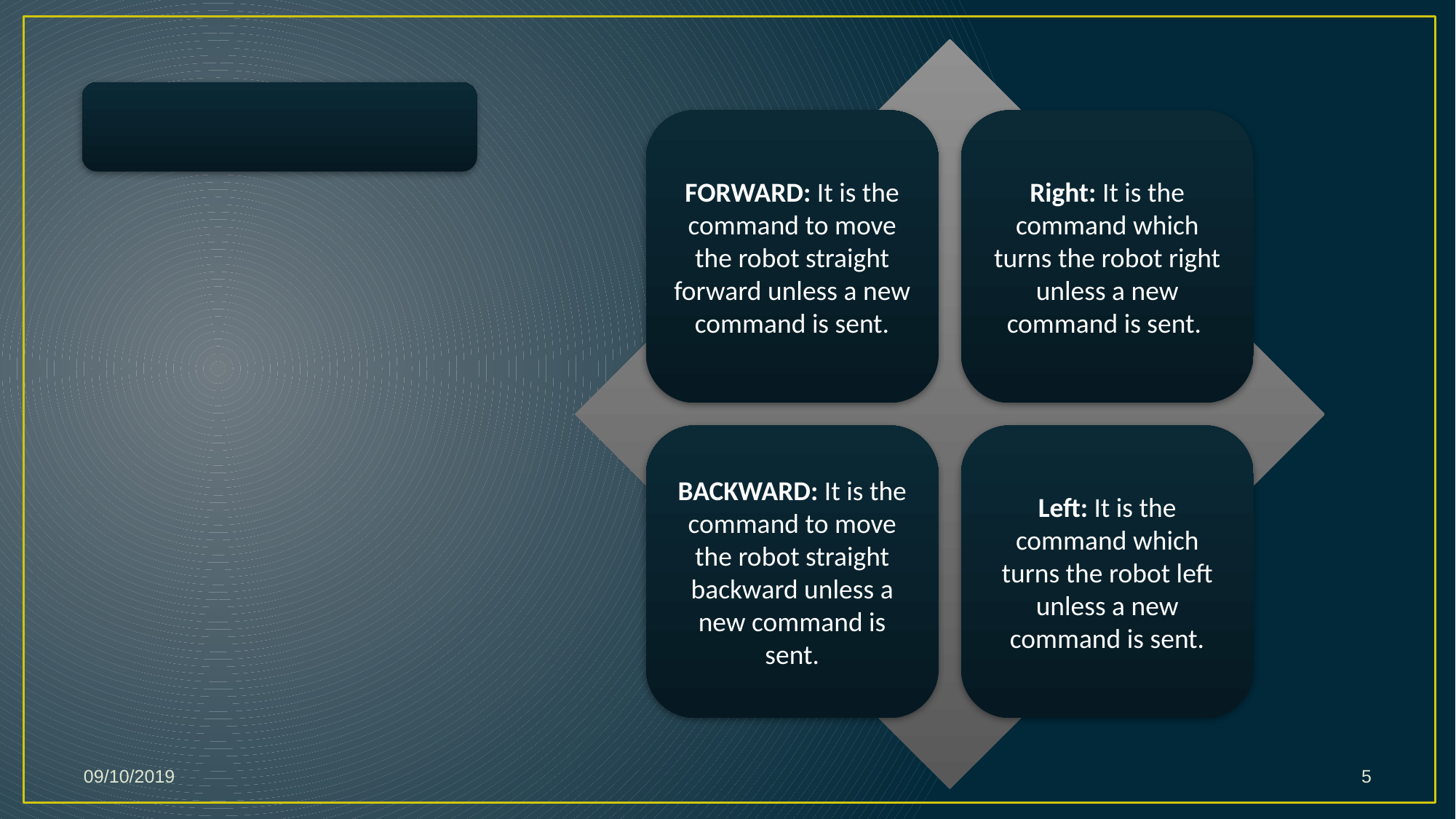

FORWARD: It is the command to move the robot straight forward unless a new command is sent.
Right: It is the command which turns the robot right unless a new command is sent.
Left: It is the command which turns the robot left unless a new command is sent.
BACKWARD: It is the command to move the robot straight backward unless a new command is sent.

09/10/2019
5